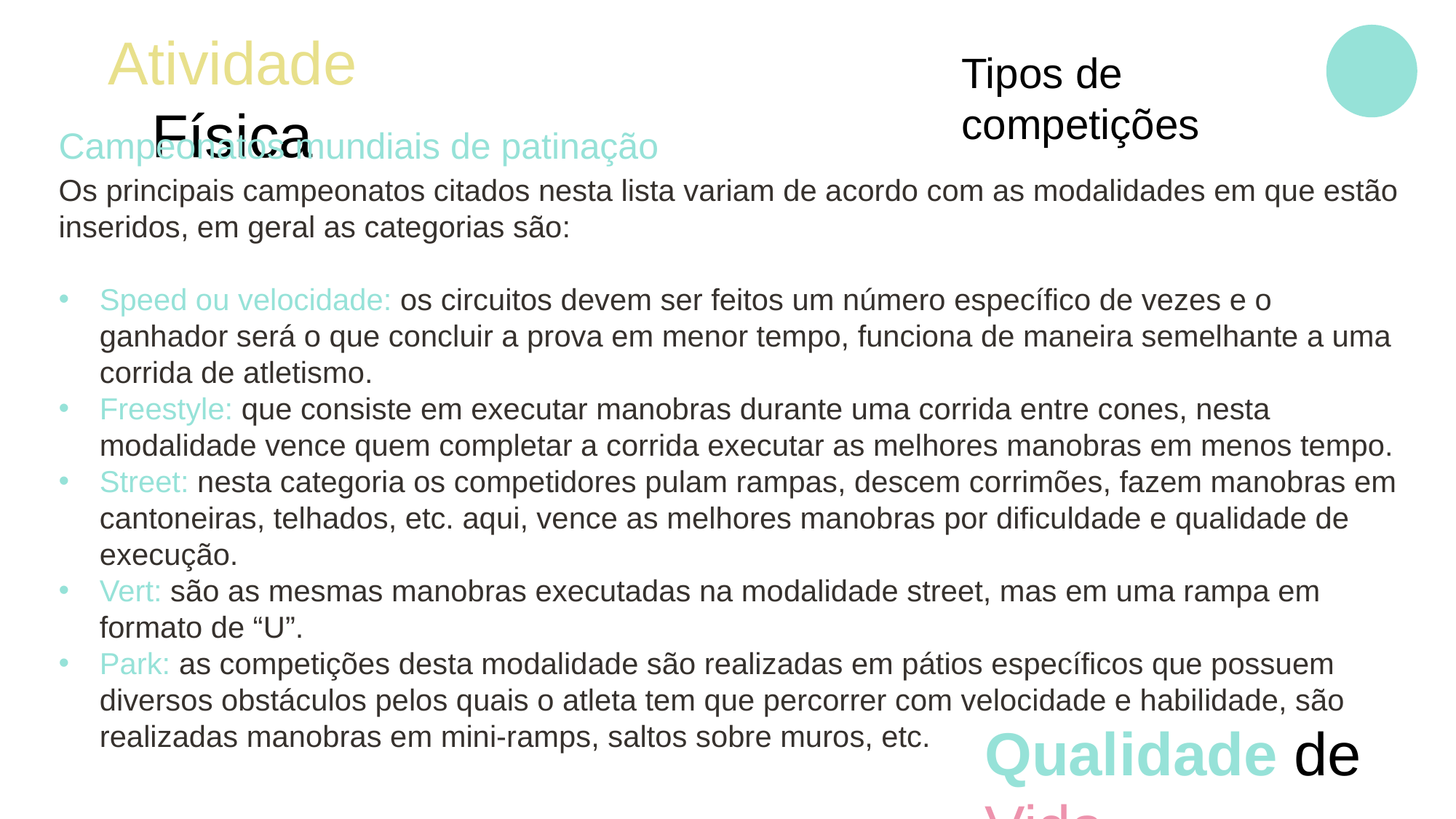

Atividade Física

Tipos de competições
Campeonatos mundiais de patinação
Os principais campeonatos citados nesta lista variam de acordo com as modalidades em que estão inseridos, em geral as categorias são:

Speed ou velocidade: os circuitos devem ser feitos um número específico de vezes e o ganhador será o que concluir a prova em menor tempo, funciona de maneira semelhante a uma corrida de atletismo.
Freestyle: que consiste em executar manobras durante uma corrida entre cones, nesta modalidade vence quem completar a corrida executar as melhores manobras em menos tempo.
Street: nesta categoria os competidores pulam rampas, descem corrimões, fazem manobras em cantoneiras, telhados, etc. aqui, vence as melhores manobras por dificuldade e qualidade de execução.
Vert: são as mesmas manobras executadas na modalidade street, mas em uma rampa em formato de “U”.
Park: as competições desta modalidade são realizadas em pátios específicos que possuem diversos obstáculos pelos quais o atleta tem que percorrer com velocidade e habilidade, são realizadas manobras em mini-ramps, saltos sobre muros, etc.
Qualidade de Vida